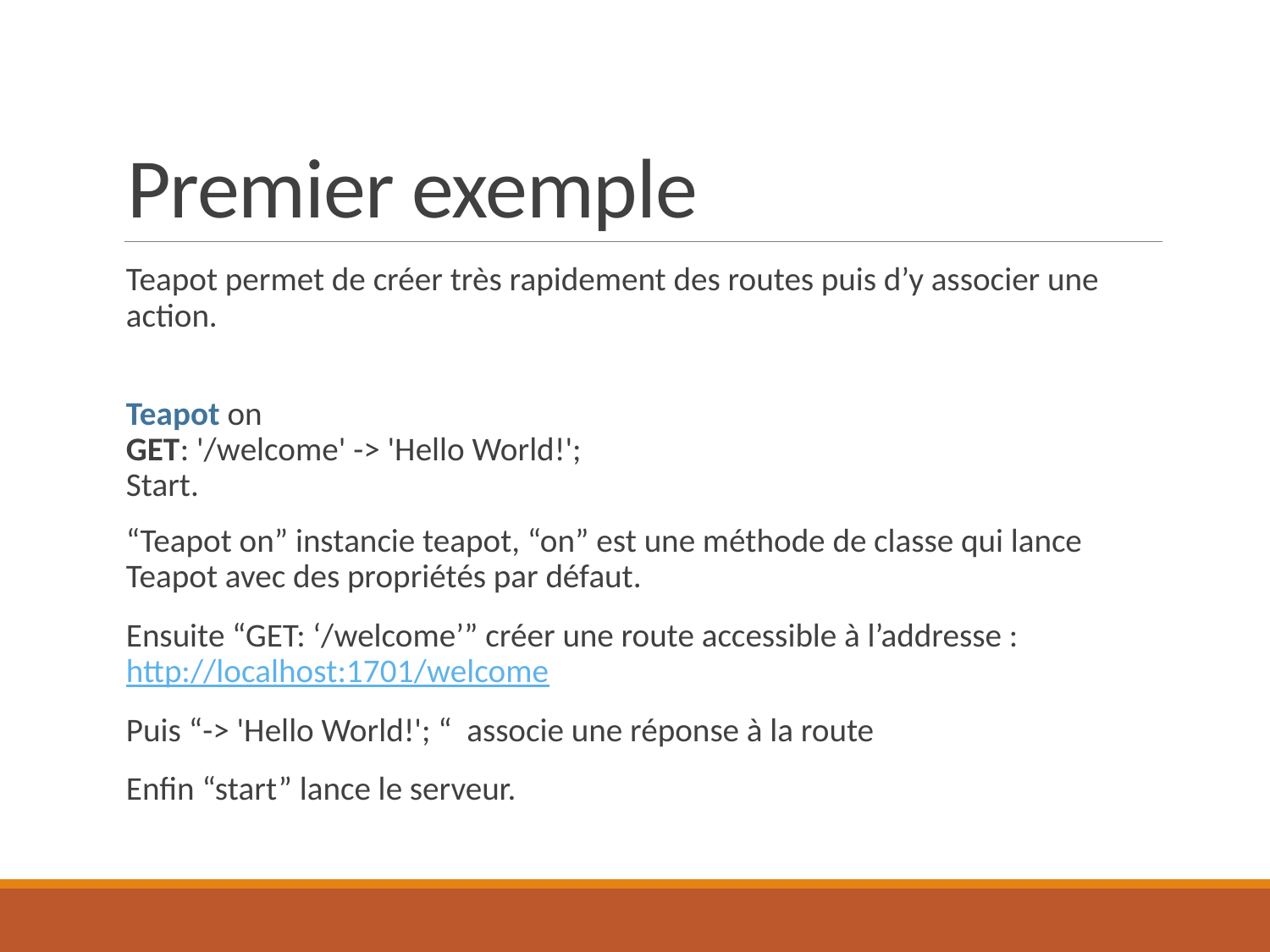

# Premier exemple
Teapot permet de créer très rapidement des routes puis d’y associer une action.

Teapot on
GET: '/welcome' -> 'Hello World!';
Start.
“Teapot on” instancie teapot, “on” est une méthode de classe qui lance Teapot avec des propriétés par défaut.
Ensuite “GET: ‘/welcome’” créer une route accessible à l’addresse : http://localhost:1701/welcome
Puis “-> 'Hello World!'; “  associe une réponse à la route
Enfin “start” lance le serveur.